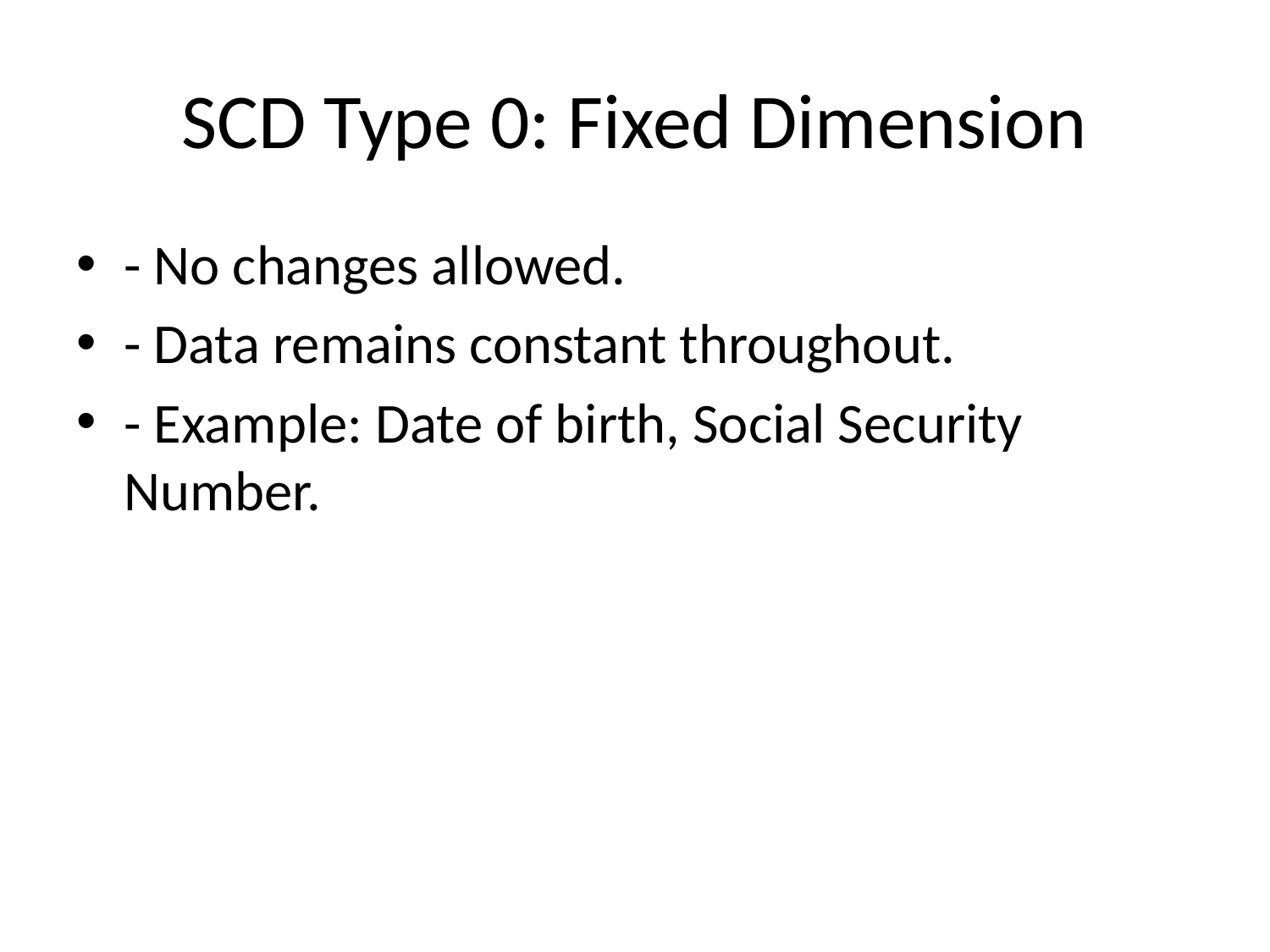

# SCD Type 0: Fixed Dimension
- No changes allowed.
- Data remains constant throughout.
- Example: Date of birth, Social Security Number.